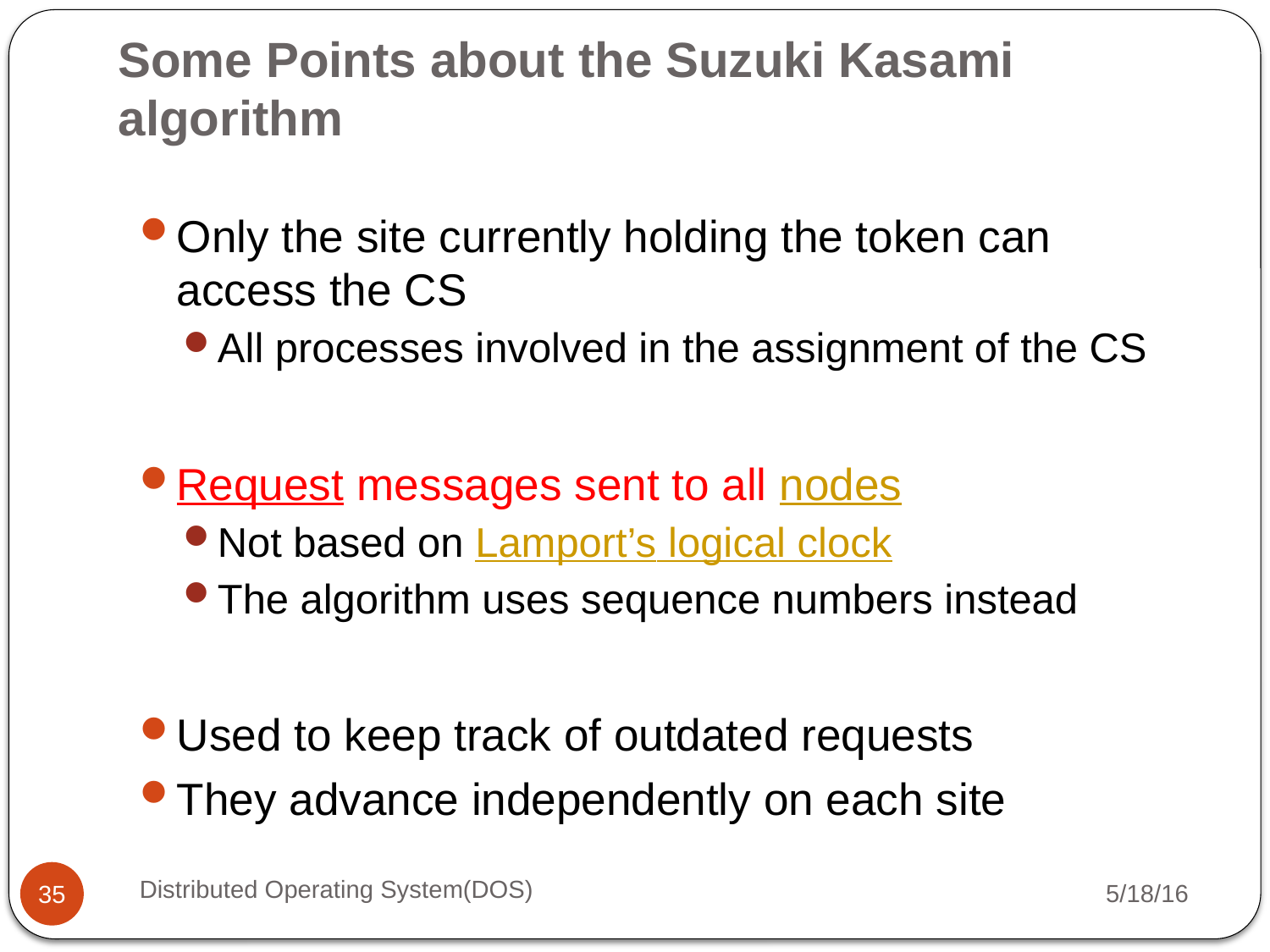

# Some Points about the Suzuki Kasami algorithm
Only the site currently holding the token can access the CS
All processes involved in the assignment of the CS

Request messages sent to all nodes
Not based on Lamport’s logical clock
The algorithm uses sequence numbers instead

Used to keep track of outdated requests
They advance independently on each site

Distributed Operating System(DOS)
5/18/16
35